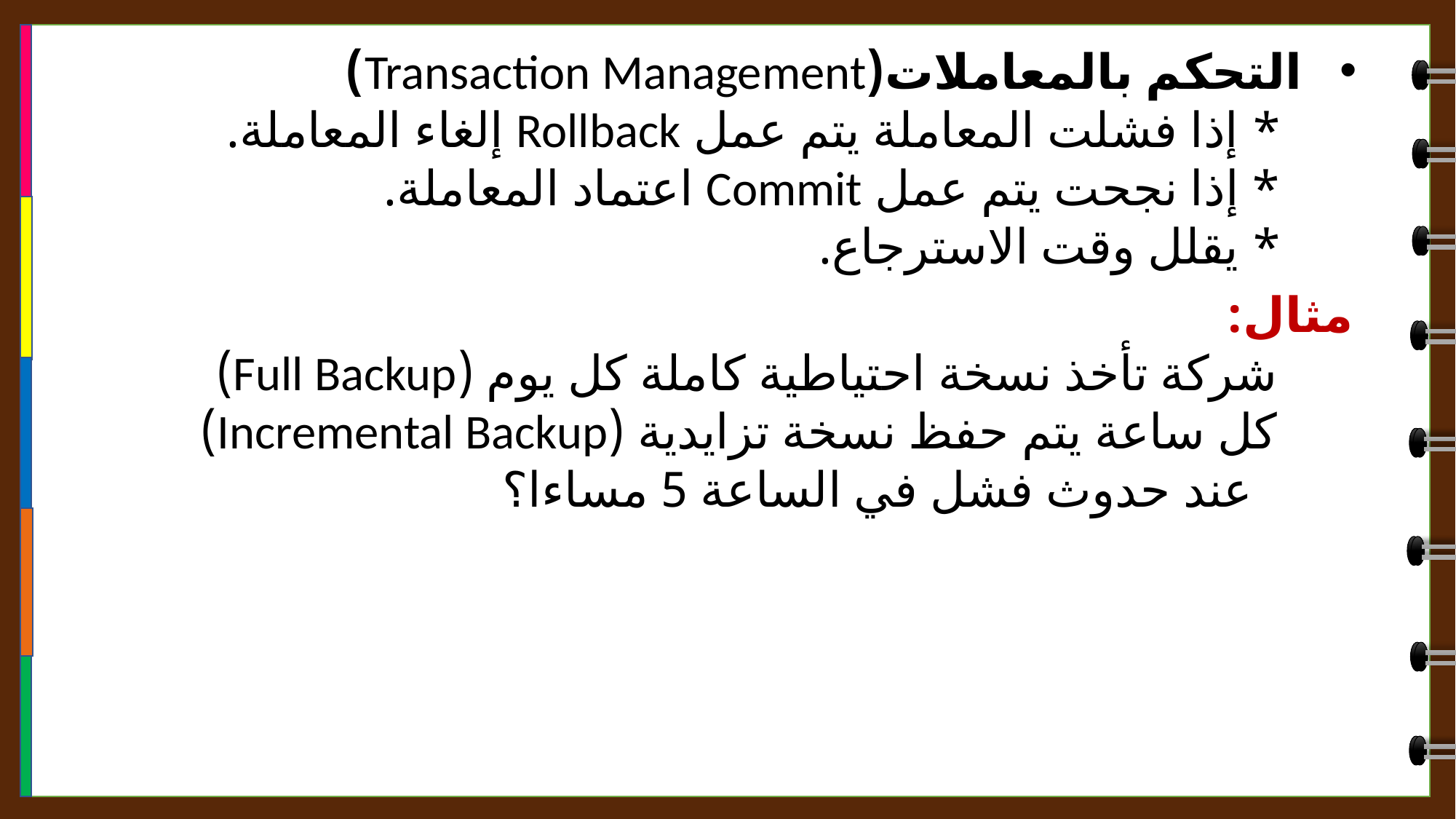

التحكم بالمعاملات(Transaction Management)
      * إذا فشلت المعاملة يتم عمل Rollback إلغاء المعاملة.
      * إذا نجحت يتم عمل Commit اعتماد المعاملة.
      * يقلل وقت الاسترجاع.

مثال:
      شركة تأخذ نسخة احتياطية كاملة كل يوم (Full Backup)
      كل ساعة يتم حفظ نسخة تزايدية (Incremental Backup)
        عند حدوث فشل في الساعة 5 مساءا؟